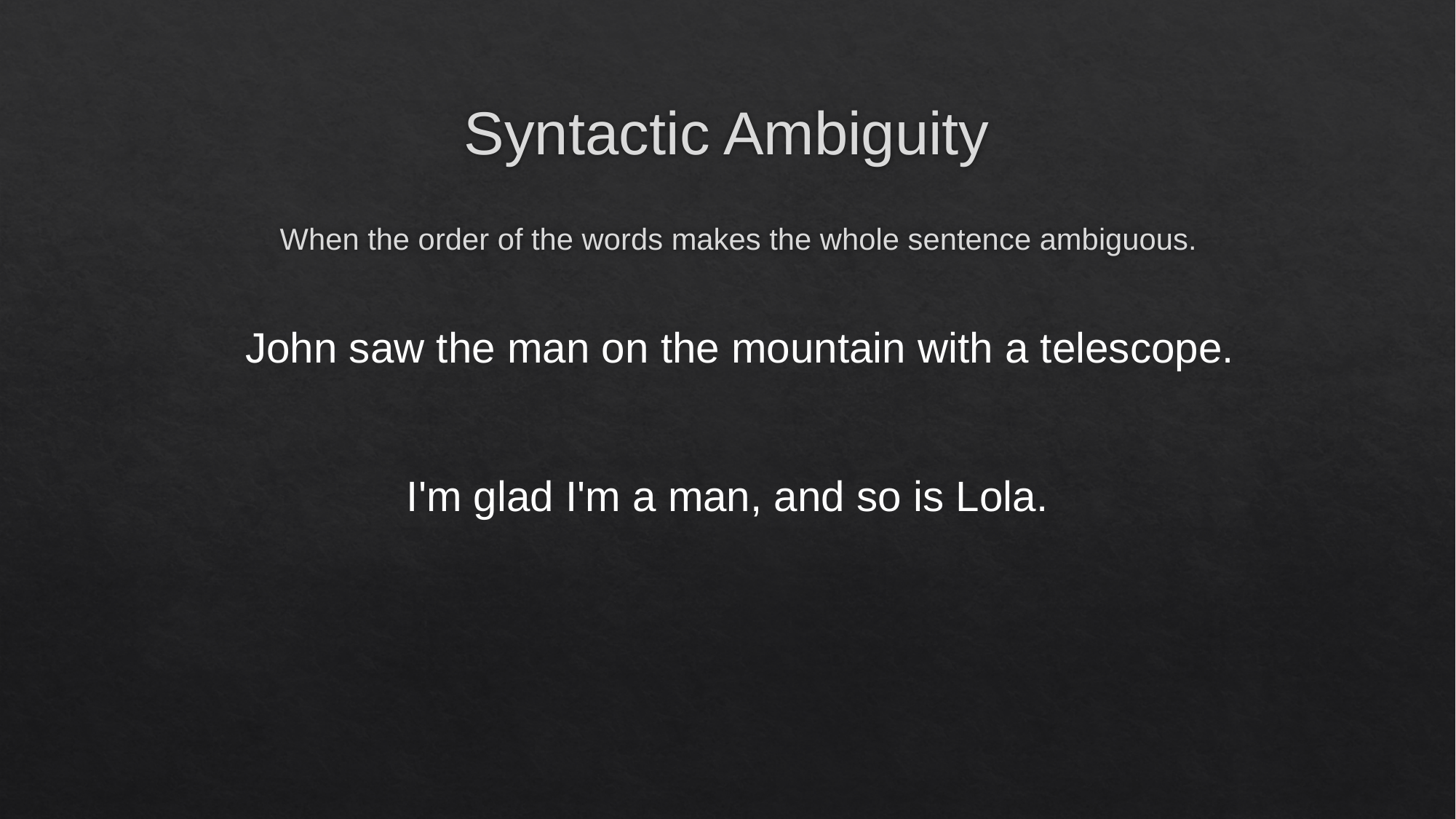

# Syntactic Ambiguity
When the order of the words makes the whole sentence ambiguous.
John saw the man on the mountain with a telescope.
I'm glad I'm a man, and so is Lola.